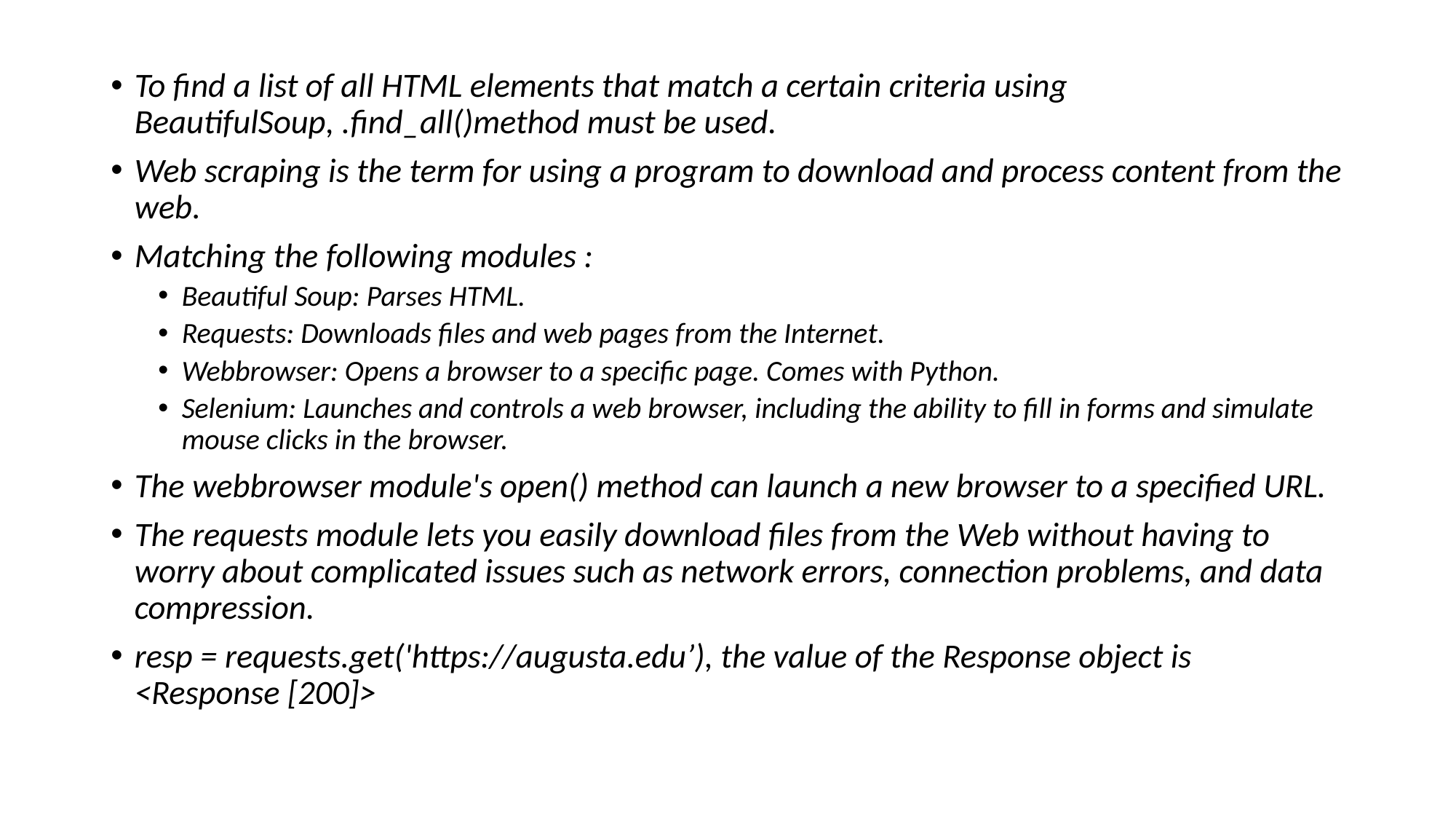

To find a list of all HTML elements that match a certain criteria using BeautifulSoup, .find_all()method must be used.
Web scraping is the term for using a program to download and process content from the web.
Matching the following modules :
Beautiful Soup: Parses HTML.
Requests: Downloads files and web pages from the Internet.
Webbrowser: Opens a browser to a specific page. Comes with Python.
Selenium: Launches and controls a web browser, including the ability to fill in forms and simulate mouse clicks in the browser.
The webbrowser module's open() method can launch a new browser to a specified URL.
The requests module lets you easily download files from the Web without having to worry about complicated issues such as network errors, connection problems, and data compression.
resp = requests.get('https://augusta.edu’), the value of the Response object is <Response [200]>